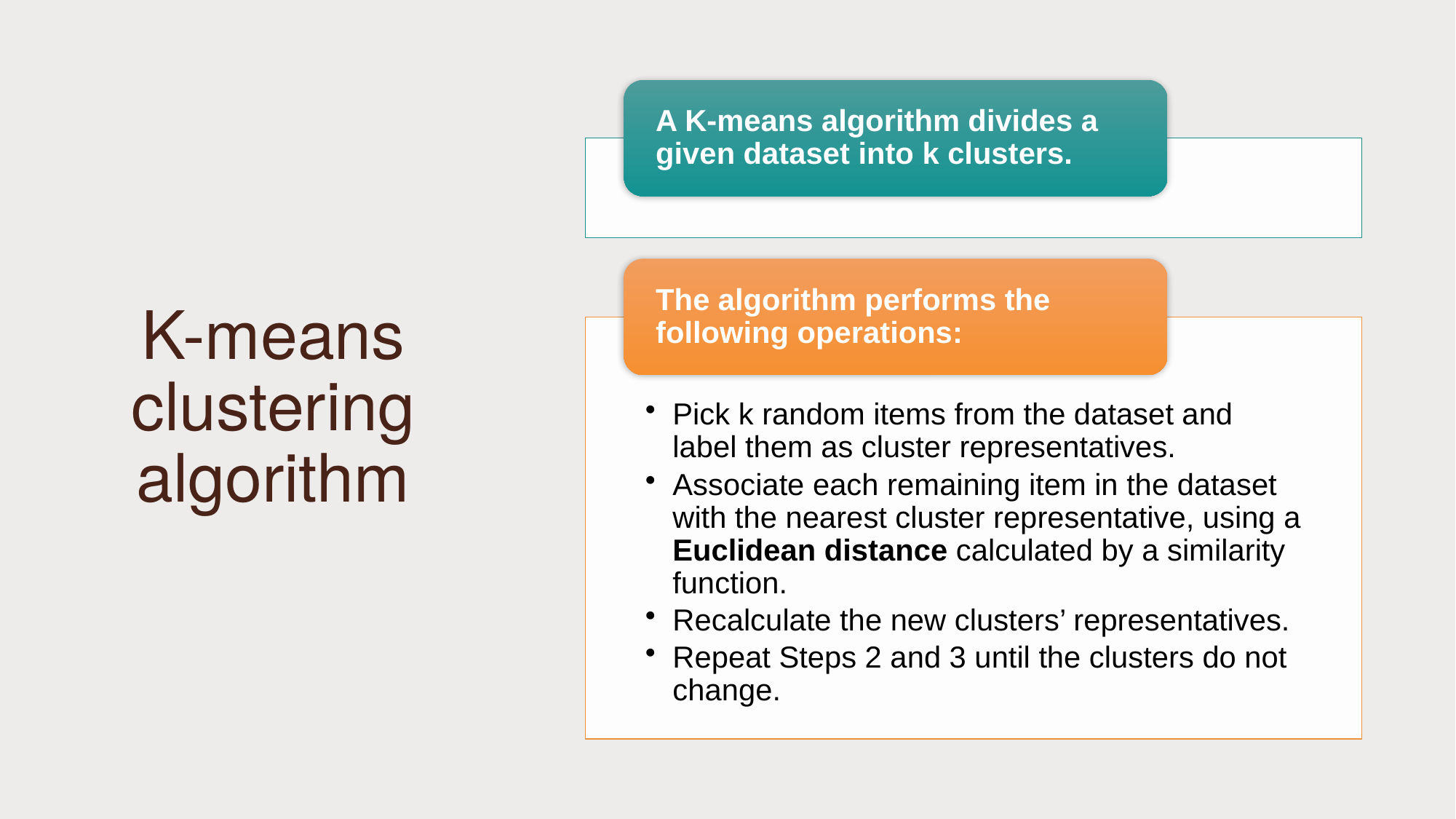

# K-means clustering algorithm
A K-means algorithm divides a given dataset into k clusters.
Pick k random items from the dataset and label them as cluster representatives.
Associate each remaining item in the dataset with the nearest cluster representative, using a Euclidean distance calculated by a similarity function.
Recalculate the new clusters’ representatives.
Repeat Steps 2 and 3 until the clusters do not change.
The algorithm performs the following operations: